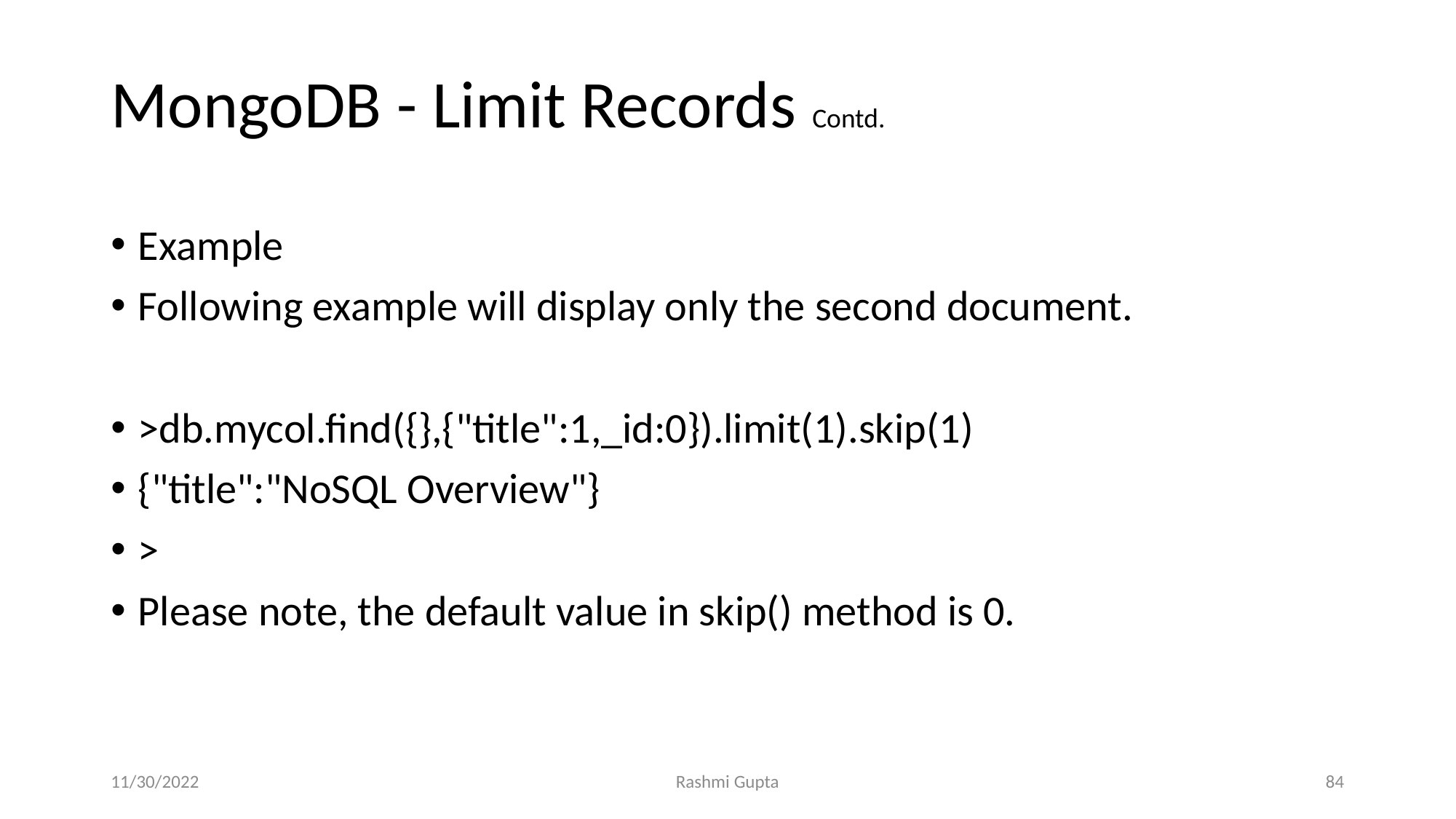

# MongoDB - Limit Records Contd.
Example
Following example will display only the second document.

>db.mycol.find({},{"title":1,_id:0}).limit(1).skip(1)
{"title":"NoSQL Overview"}
>
Please note, the default value in skip() method is 0.
11/30/2022
Rashmi Gupta
84